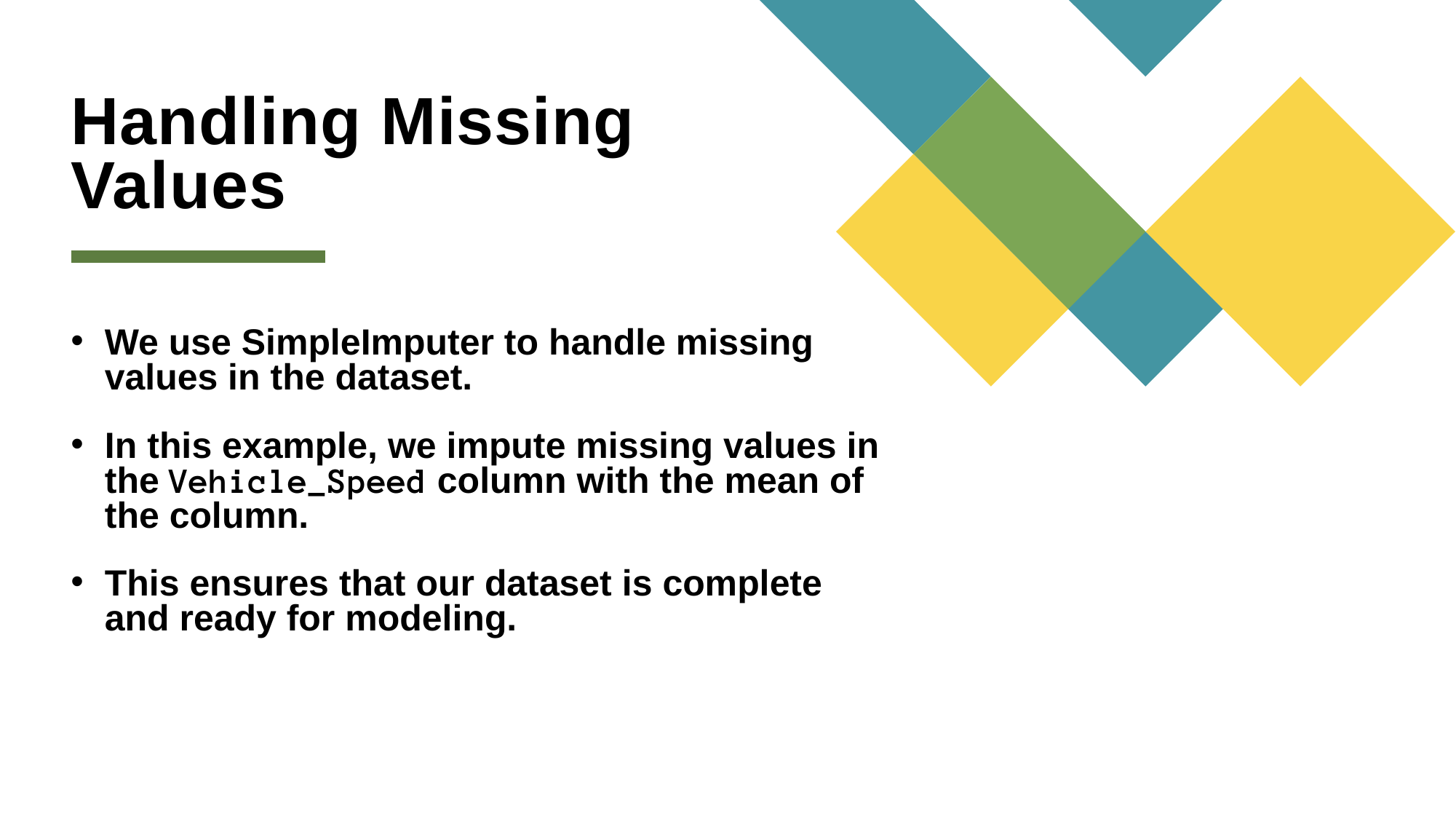

# Handling Missing Values
We use SimpleImputer to handle missing values in the dataset.
In this example, we impute missing values in the Vehicle_Speed column with the mean of the column.
This ensures that our dataset is complete and ready for modeling.